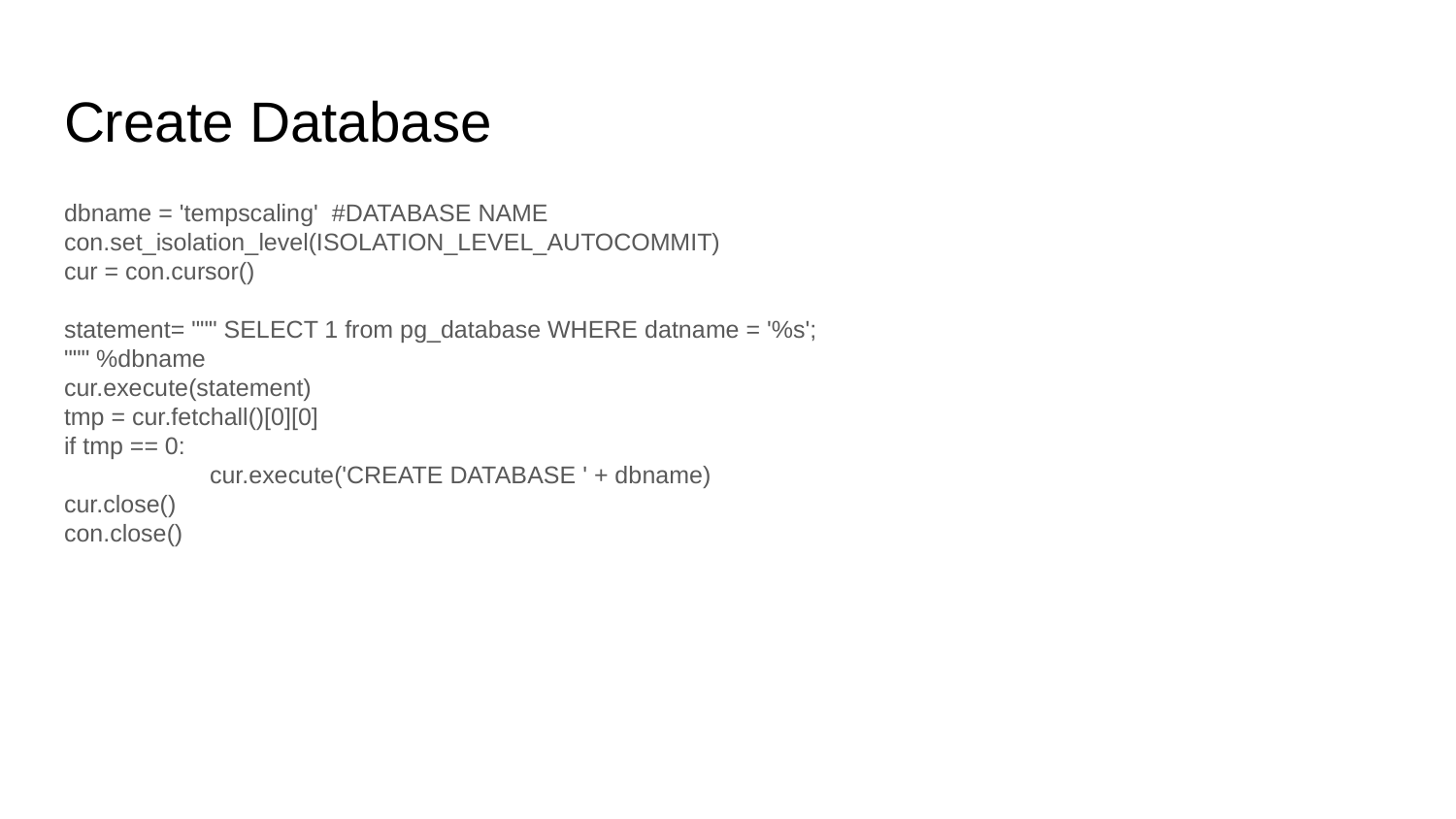

# Create Database
dbname = 'tempscaling'  #DATABASE NAME
con.set_isolation_level(ISOLATION_LEVEL_AUTOCOMMIT)
cur = con.cursor()

statement= """ SELECT 1 from pg_database WHERE datname = '%s';
""" %dbname
cur.execute(statement)
tmp = cur.fetchall()[0][0]
if tmp == 0:
	cur.execute('CREATE DATABASE ' + dbname)
cur.close()
con.close()